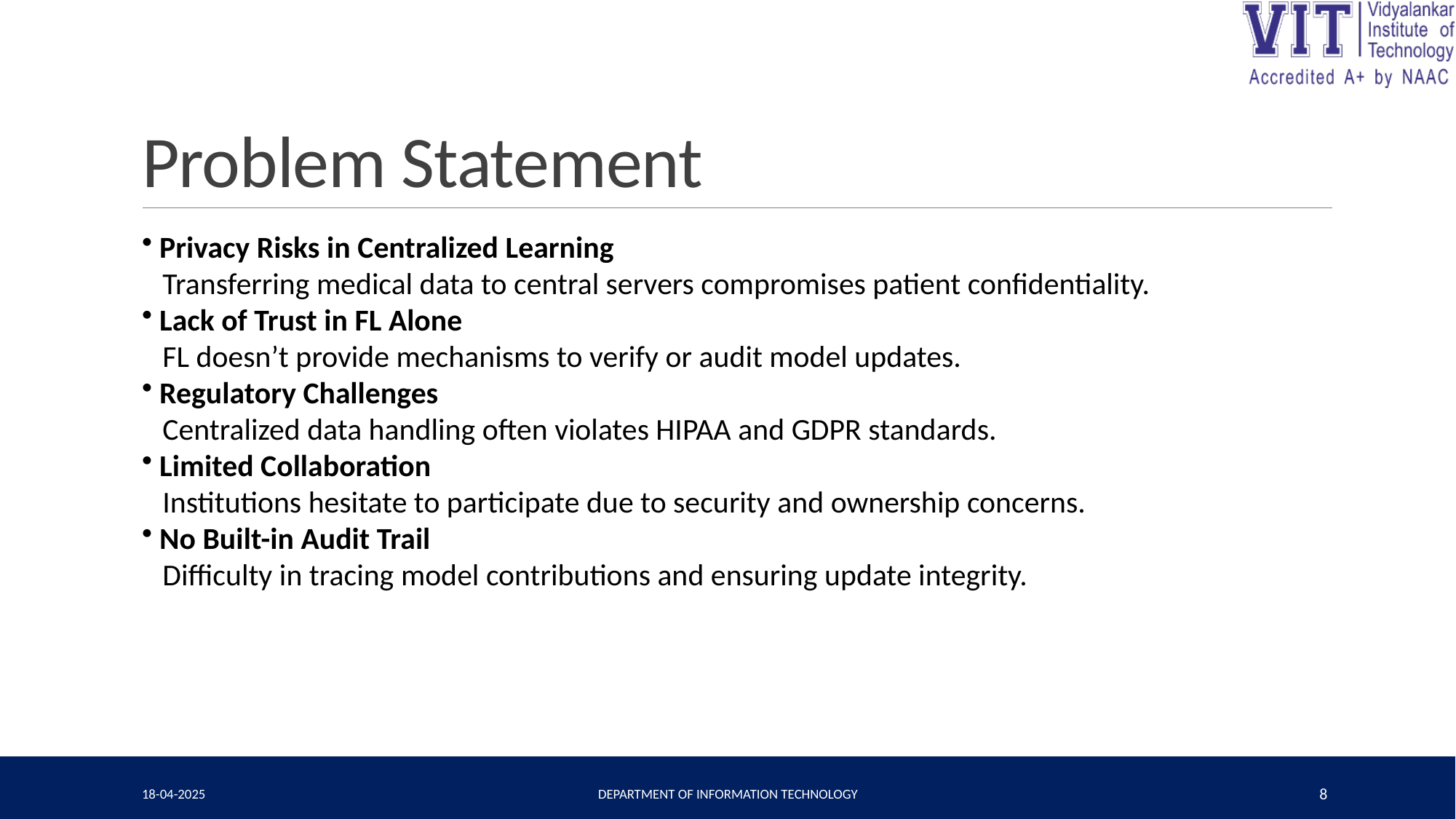

# Problem Statement
 Privacy Risks in Centralized Learning
   Transferring medical data to central servers compromises patient confidentiality.
 Lack of Trust in FL Alone
   FL doesn’t provide mechanisms to verify or audit model updates.
 Regulatory Challenges
   Centralized data handling often violates HIPAA and GDPR standards.
 Limited Collaboration
   Institutions hesitate to participate due to security and ownership concerns.
 No Built-in Audit Trail
   Difficulty in tracing model contributions and ensuring update integrity.
18-04-2025
Department of Information Technology
8